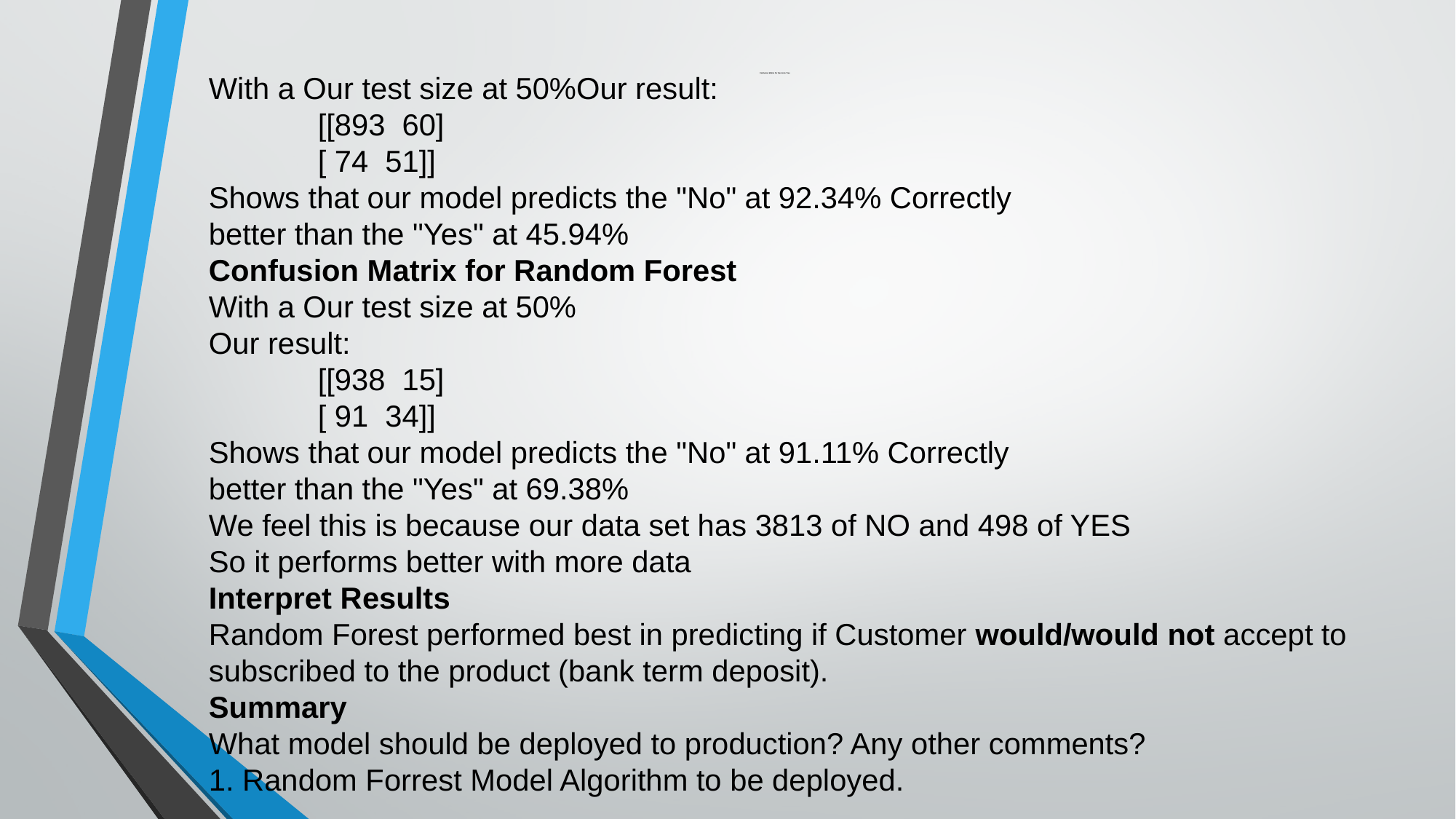

With a Our test size at 50%Our result:
	[[893  60]
	[ 74  51]]
Shows that our model predicts the "No" at 92.34% Correctly
better than the "Yes" at 45.94%
Confusion Matrix for Random Forest
With a Our test size at 50%
Our result:
	[[938  15]
	[ 91  34]]
Shows that our model predicts the "No" at 91.11% Correctly
better than the "Yes" at 69.38%
We feel this is because our data set has 3813 of NO and 498 of YES
So it performs better with more data
Interpret Results
Random Forest performed best in predicting if Customer would/would not accept to subscribed to the product (bank term deposit).
Summary
What model should be deployed to production? Any other comments?
1. Random Forrest Model Algorithm to be deployed.
# Confusion Matrix for Decision Tree